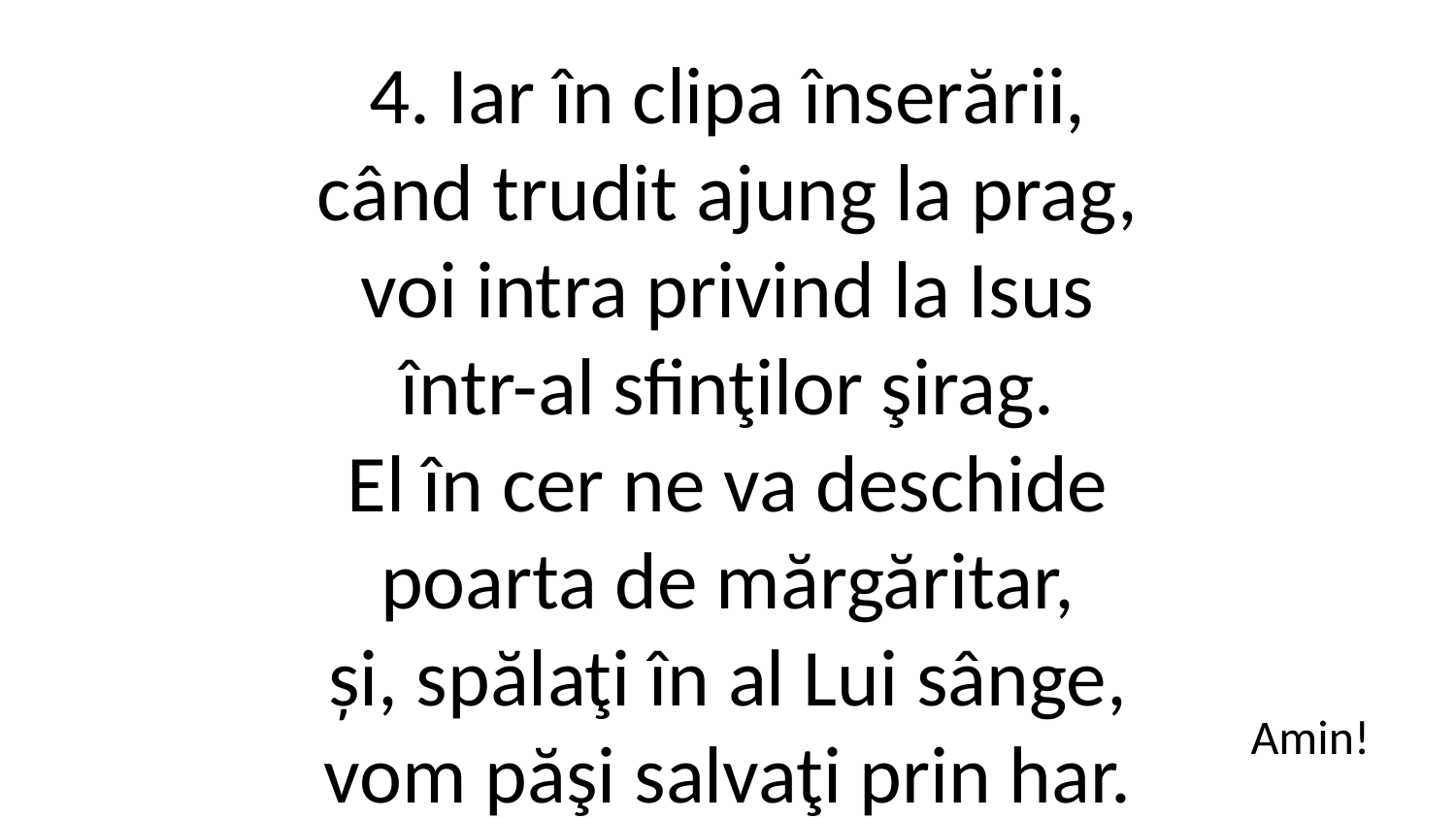

4. Iar în clipa înserării,
când trudit ajung la prag,
voi intra privind la Isus
într-al sfinţilor şirag.
El în cer ne va deschide
poarta de mărgăritar,
și, spălaţi în al Lui sânge,
vom păşi salvaţi prin har.

Amin!